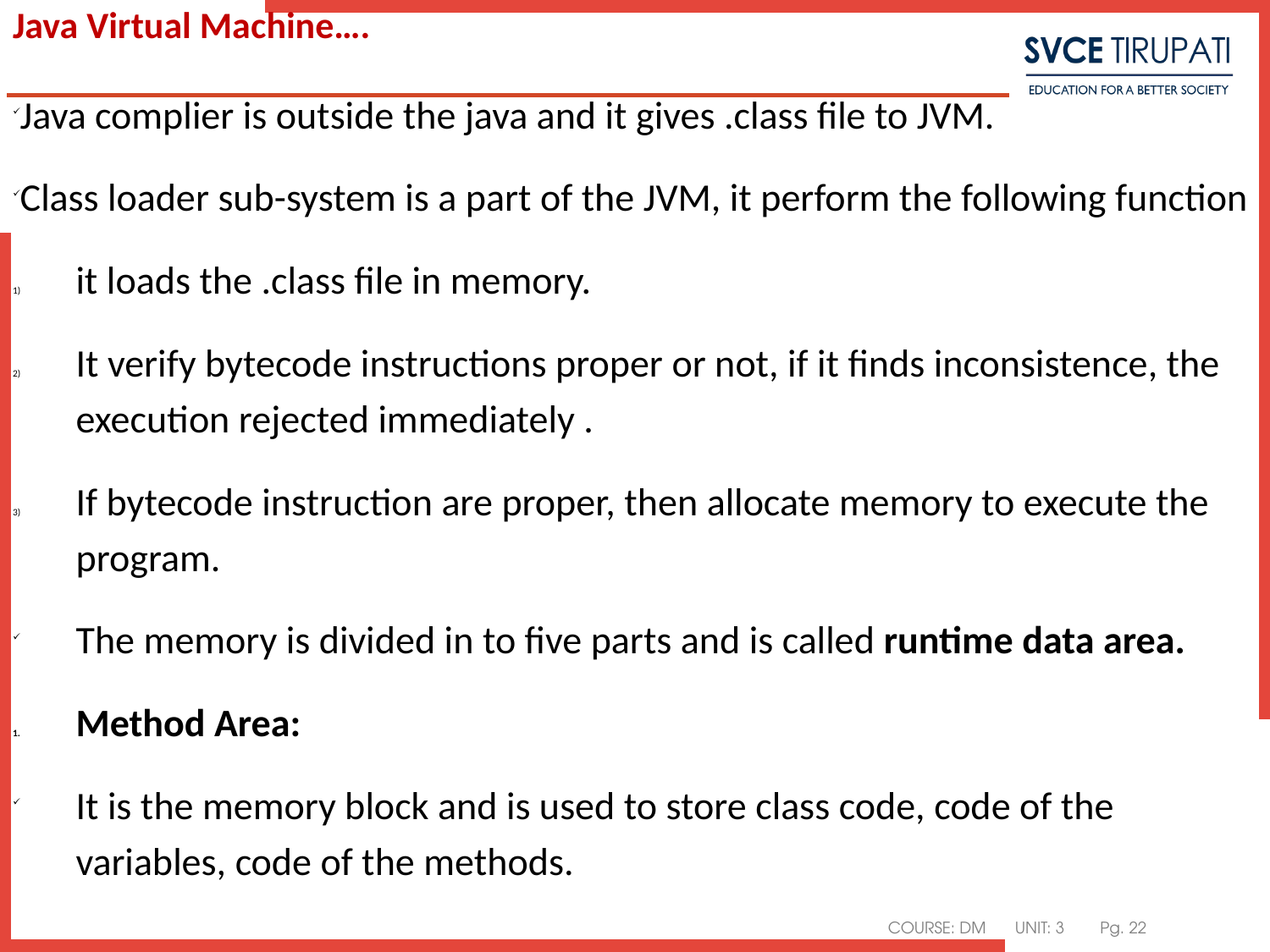

# Java Virtual Machine….
Java complier is outside the java and it gives .class file to JVM.
Class loader sub-system is a part of the JVM, it perform the following function
it loads the .class file in memory.
It verify bytecode instructions proper or not, if it finds inconsistence, the execution rejected immediately .
If bytecode instruction are proper, then allocate memory to execute the program.
The memory is divided in to five parts and is called runtime data area.
Method Area:
It is the memory block and is used to store class code, code of the variables, code of the methods.